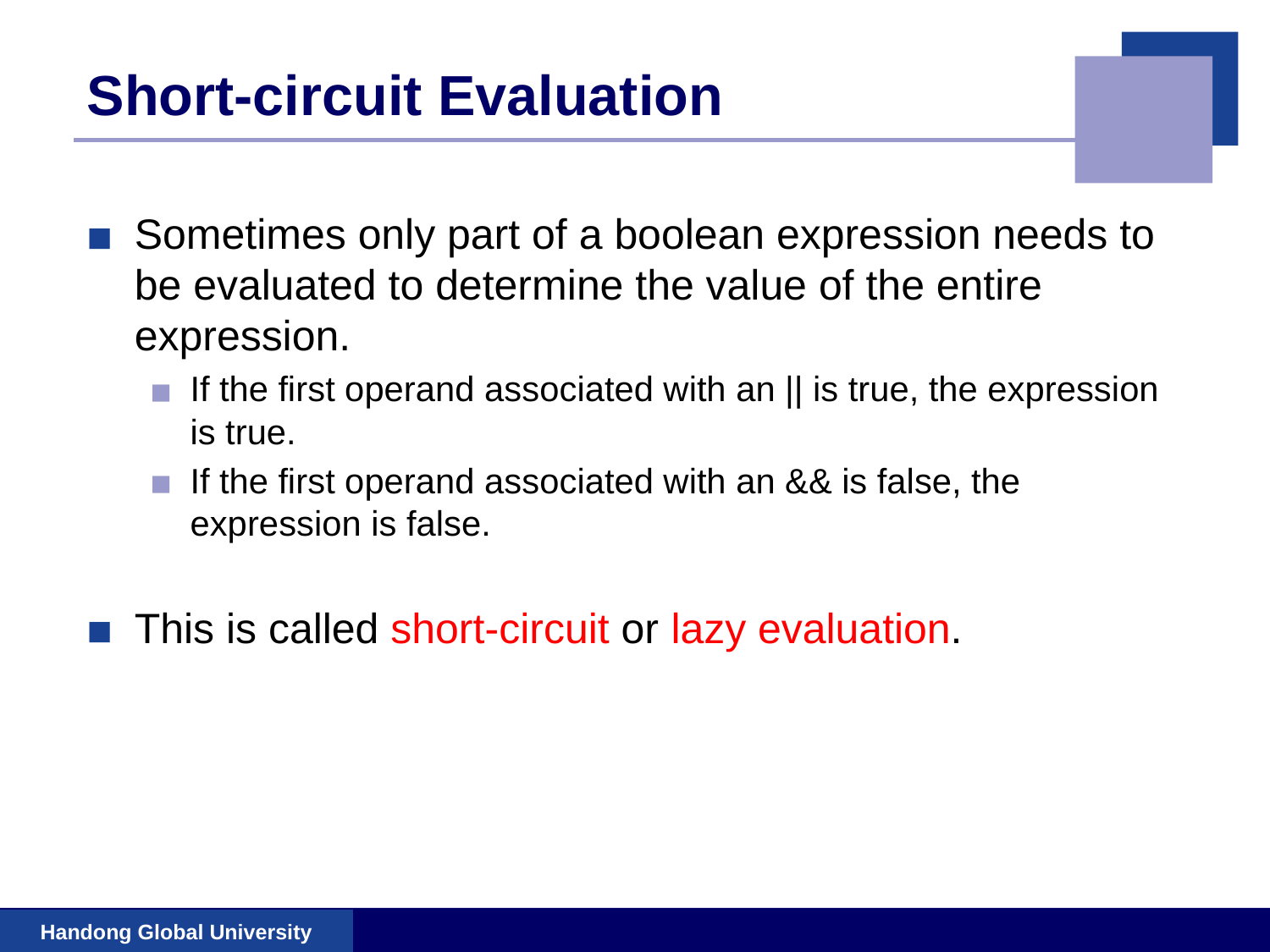

# Short-circuit Evaluation
Sometimes only part of a boolean expression needs to be evaluated to determine the value of the entire expression.
If the first operand associated with an || is true, the expression is true.
If the first operand associated with an && is false, the expression is false.

This is called short-circuit or lazy evaluation.